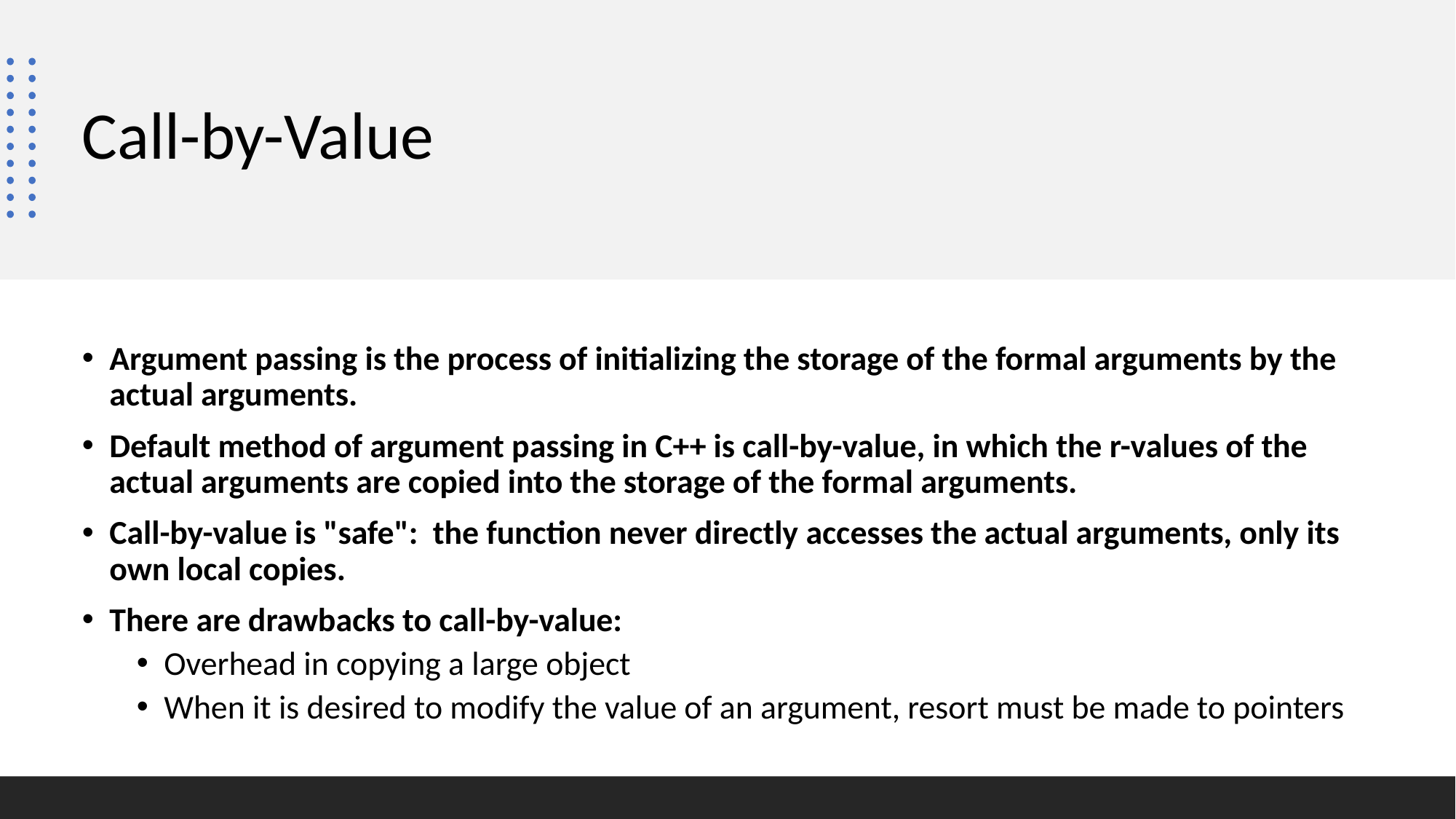

# Call-by-Value

Argument passing is the process of initializing the storage of the formal arguments by the actual arguments.
Default method of argument passing in C++ is call-by-value, in which the r-values of the actual arguments are copied into the storage of the formal arguments.
Call-by-value is "safe":  the function never directly accesses the actual arguments, only its own local copies.
There are drawbacks to call-by-value:
Overhead in copying a large object
When it is desired to modify the value of an argument, resort must be made to pointers